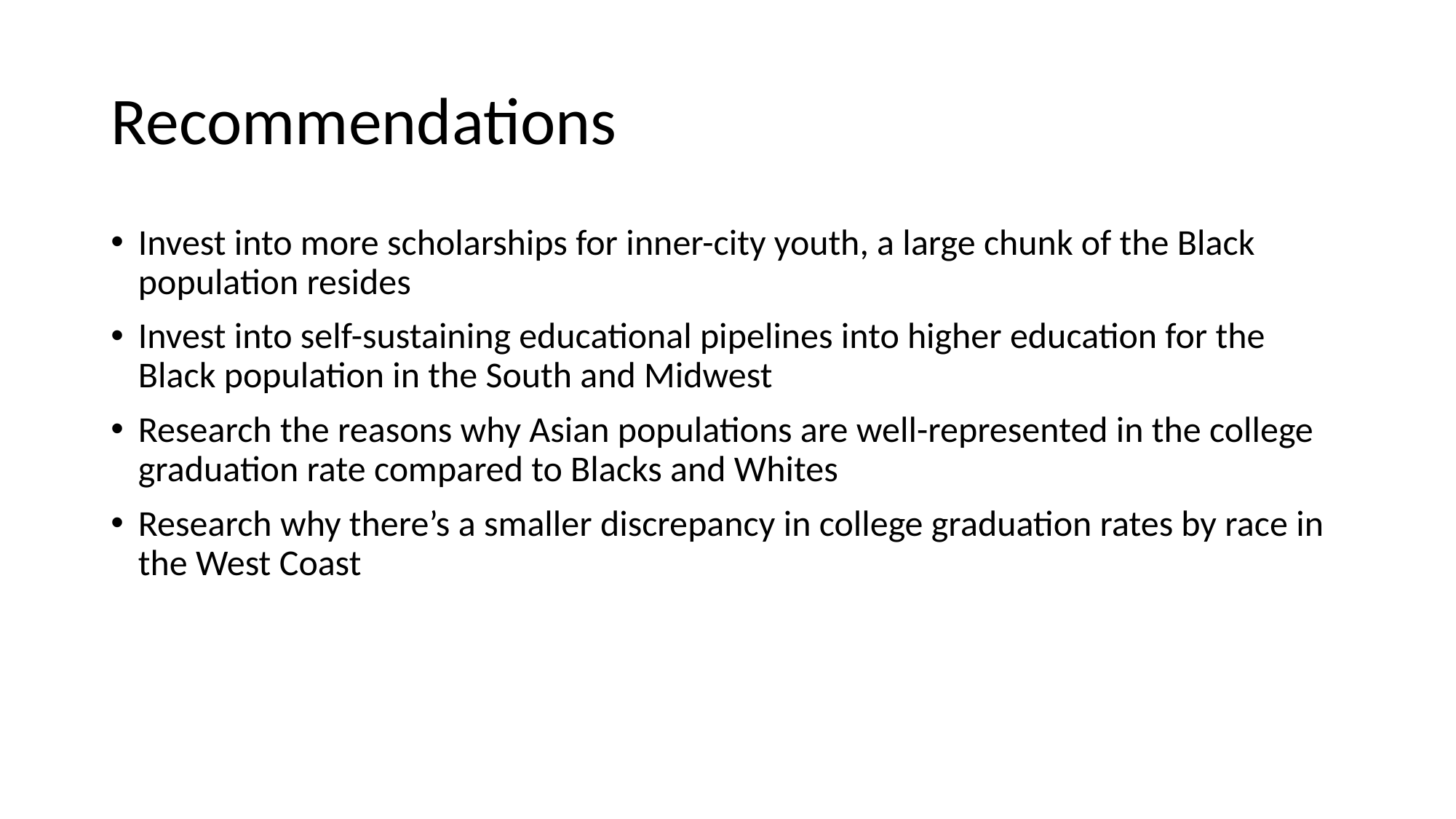

# Recommendations
Invest into more scholarships for inner-city youth, a large chunk of the Black population resides
Invest into self-sustaining educational pipelines into higher education for the Black population in the South and Midwest
Research the reasons why Asian populations are well-represented in the college graduation rate compared to Blacks and Whites
Research why there’s a smaller discrepancy in college graduation rates by race in the West Coast